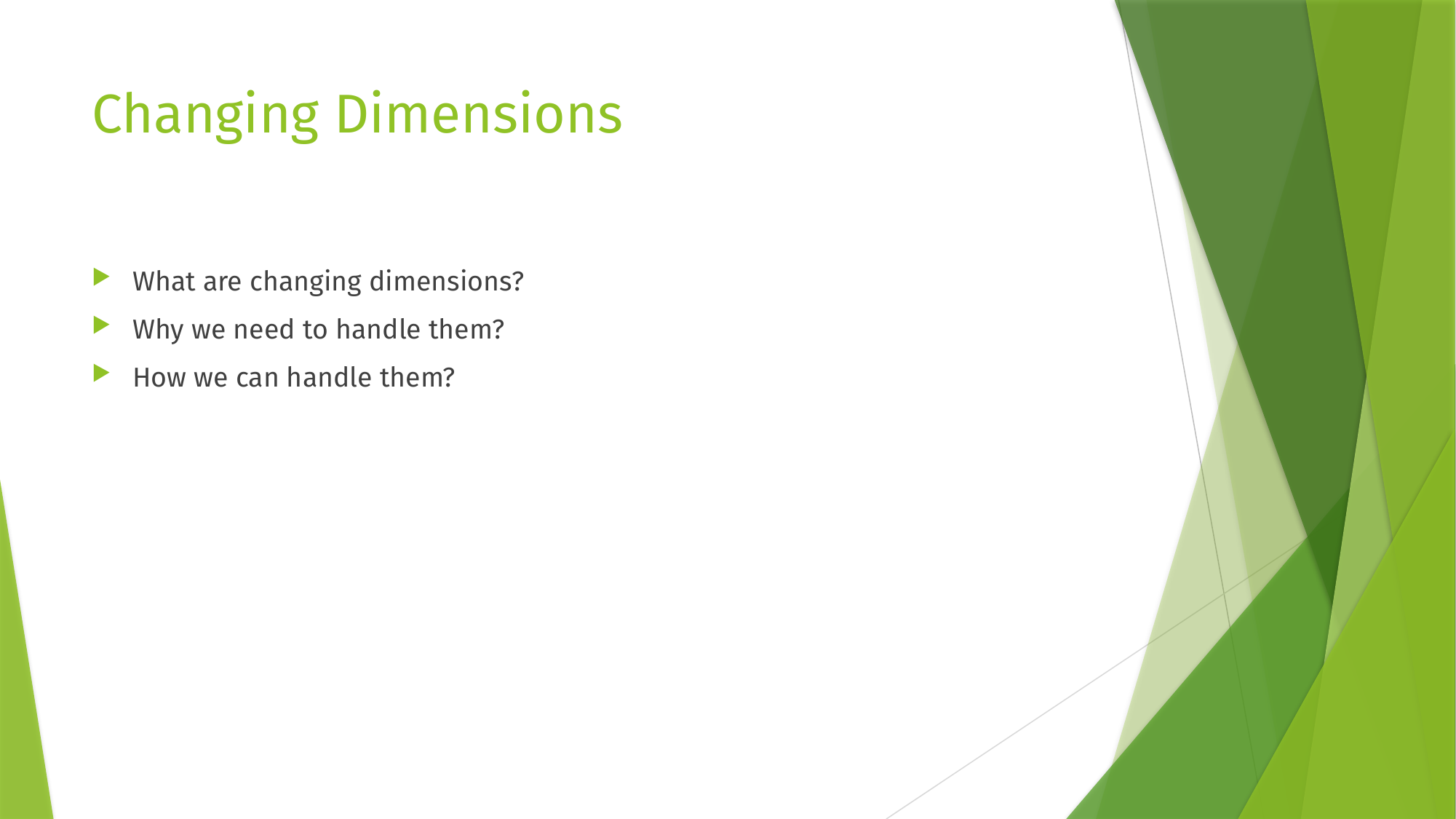

# Changing Dimensions
What are changing dimensions?
Why we need to handle them?
How we can handle them?